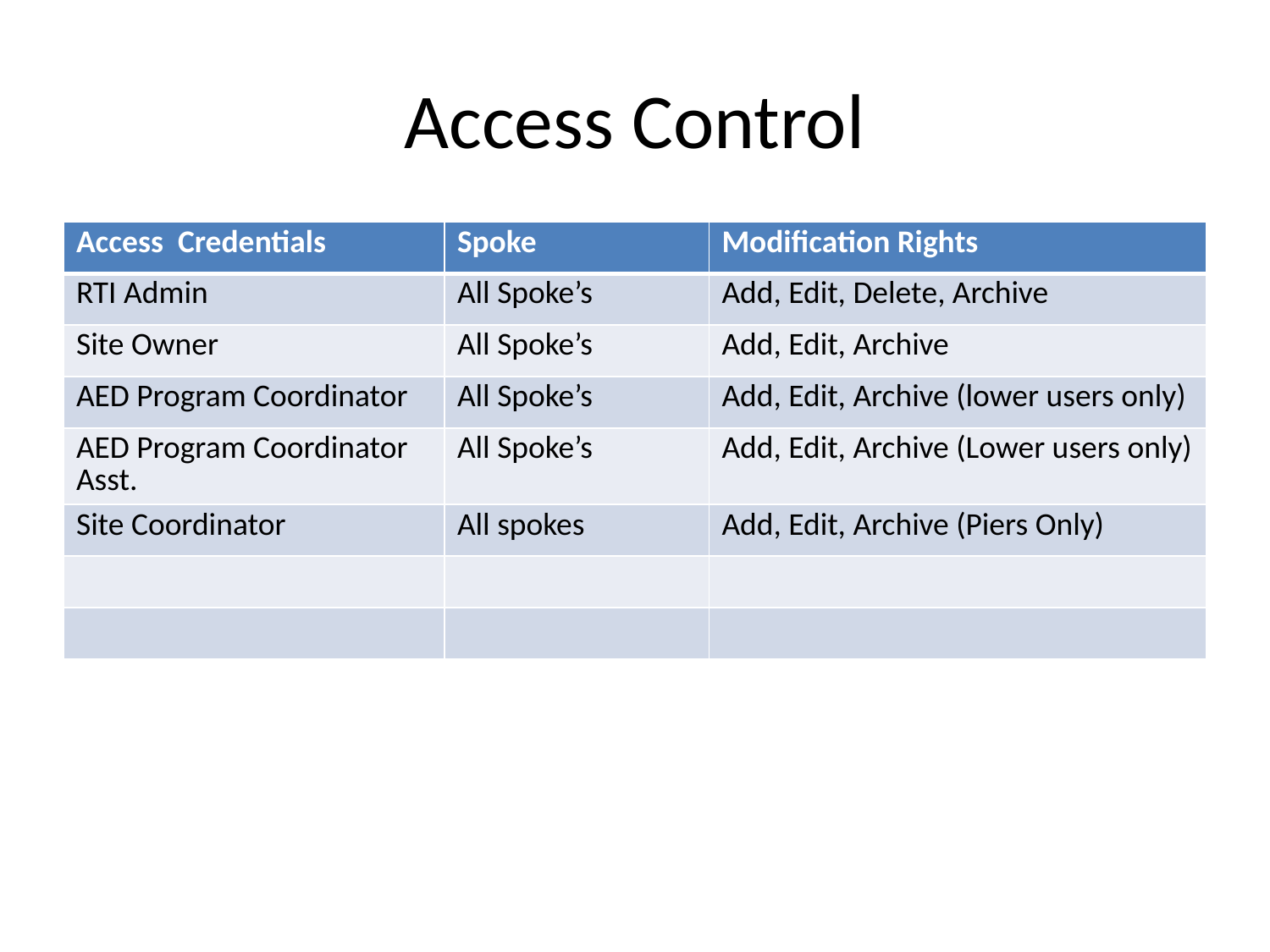

# Access Control
| Access Credentials | Spoke | Modification Rights |
| --- | --- | --- |
| RTI Admin | All Spoke’s | Add, Edit, Delete, Archive |
| Site Owner | All Spoke’s | Add, Edit, Archive |
| AED Program Coordinator | All Spoke’s | Add, Edit, Archive (lower users only) |
| AED Program Coordinator Asst. | All Spoke’s | Add, Edit, Archive (Lower users only) |
| Site Coordinator | All spokes | Add, Edit, Archive (Piers Only) |
|  |  |  |
|  |  |  |